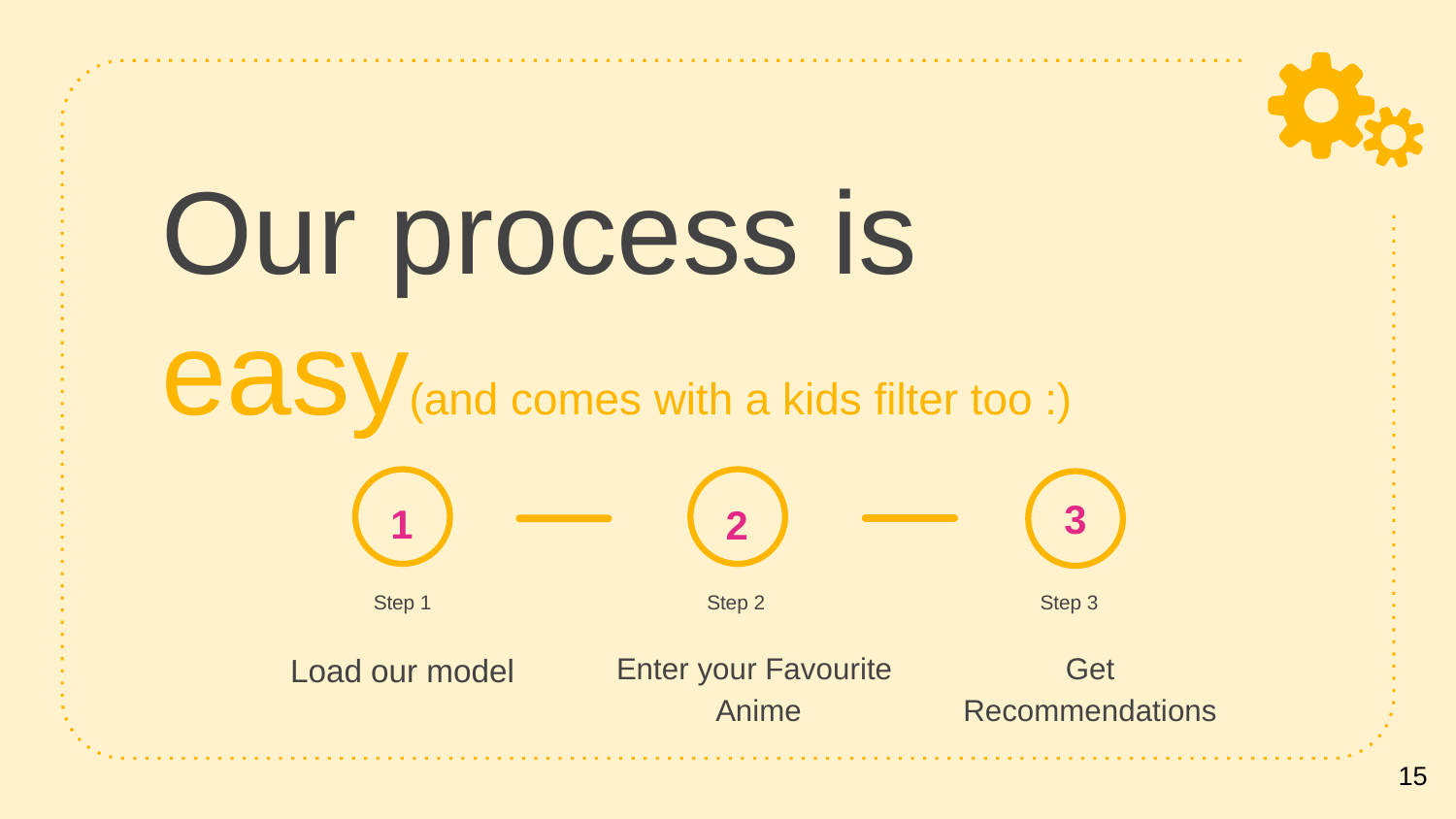

# Our process is easy(and comes with a kids filter too :)

1
2
3

Step 1
Step 2
Step 3
Enter your Favourite  Anime
Get Recommendations
Load our model
15